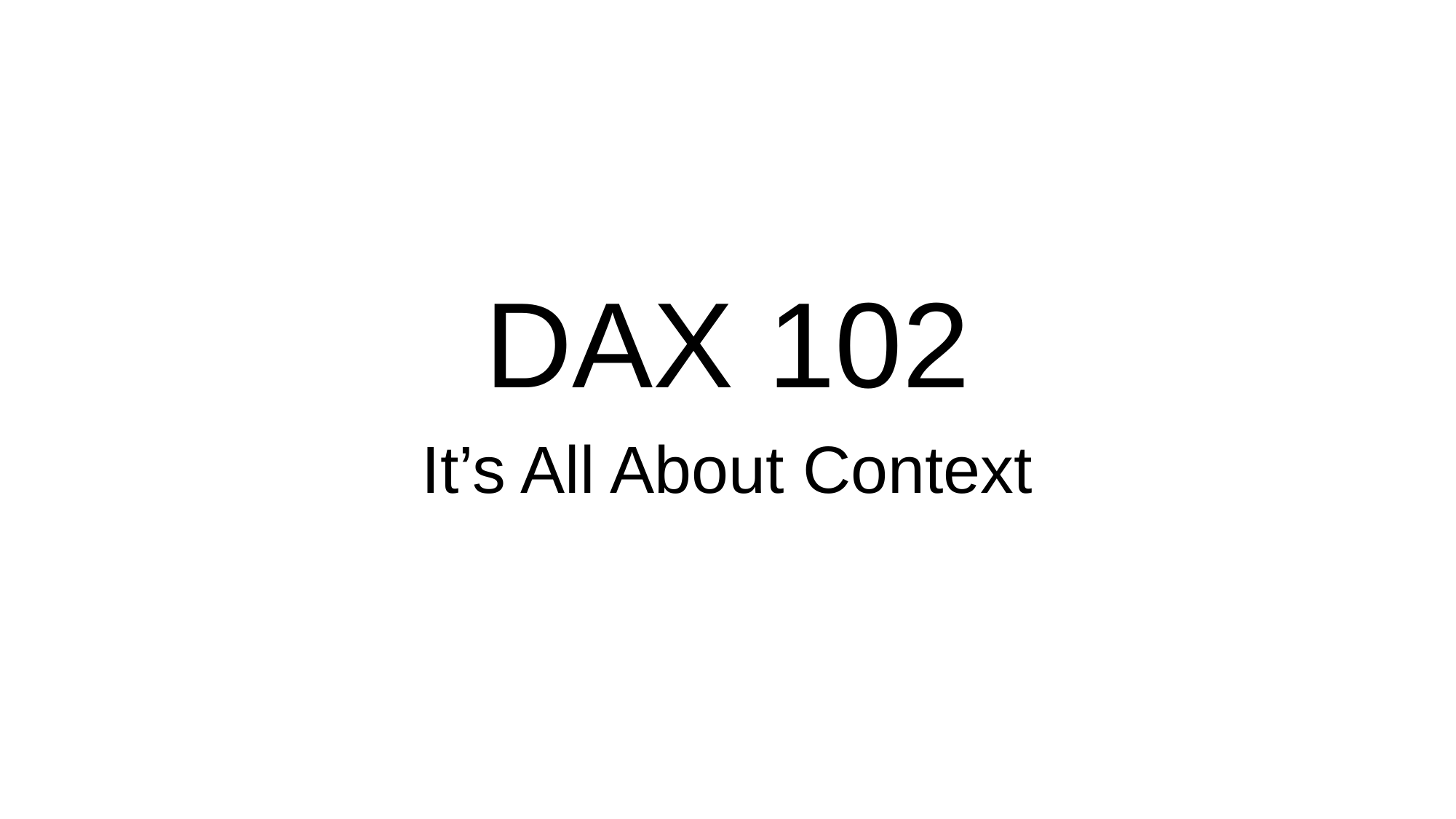

# DAX 102
It’s All About Context